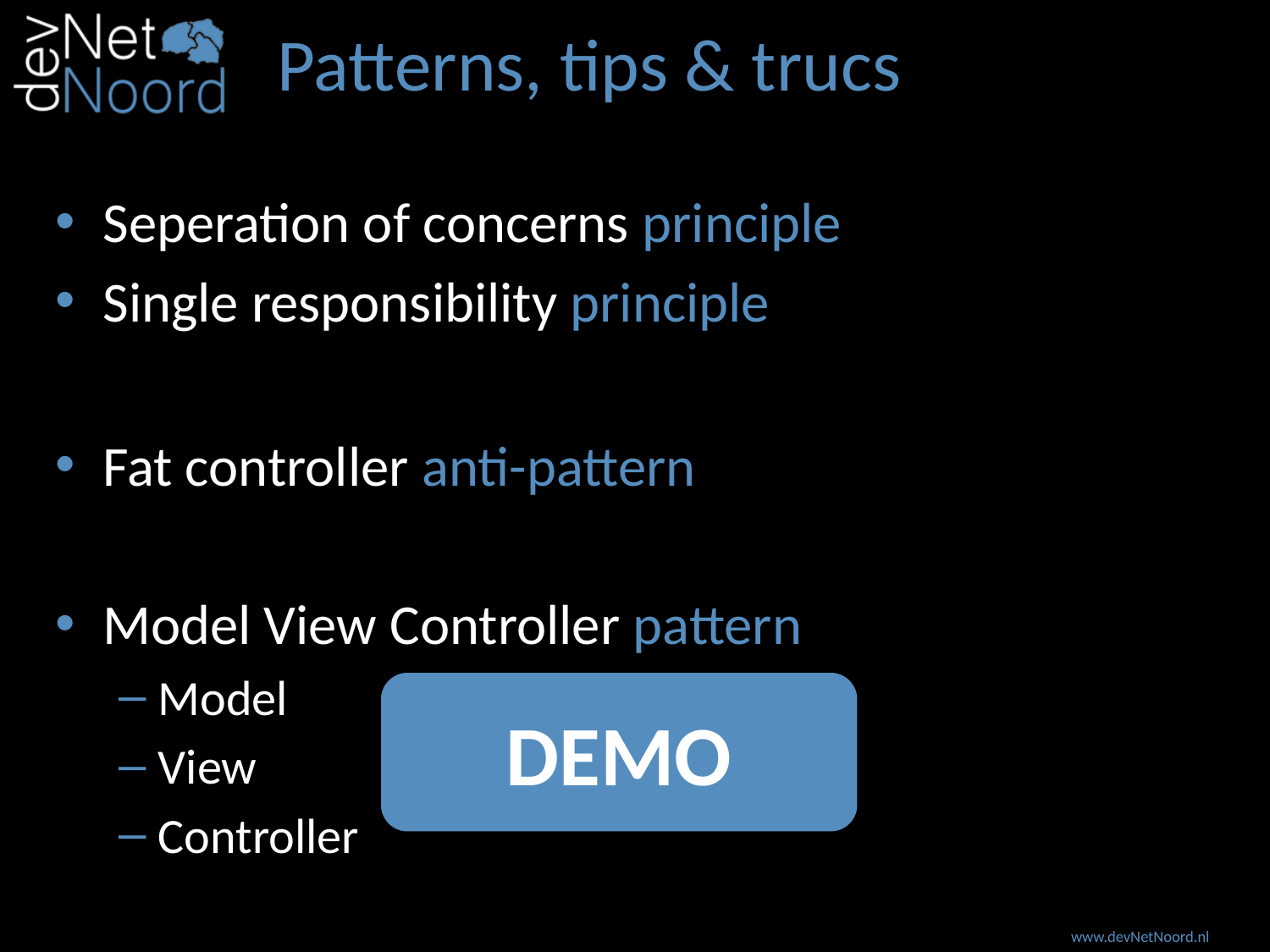

# Patterns, tips & trucs
Seperation of concerns principle
Single responsibility principle
Fat controller anti-pattern
Model View Controller pattern
Model
View
Controller
DEMO